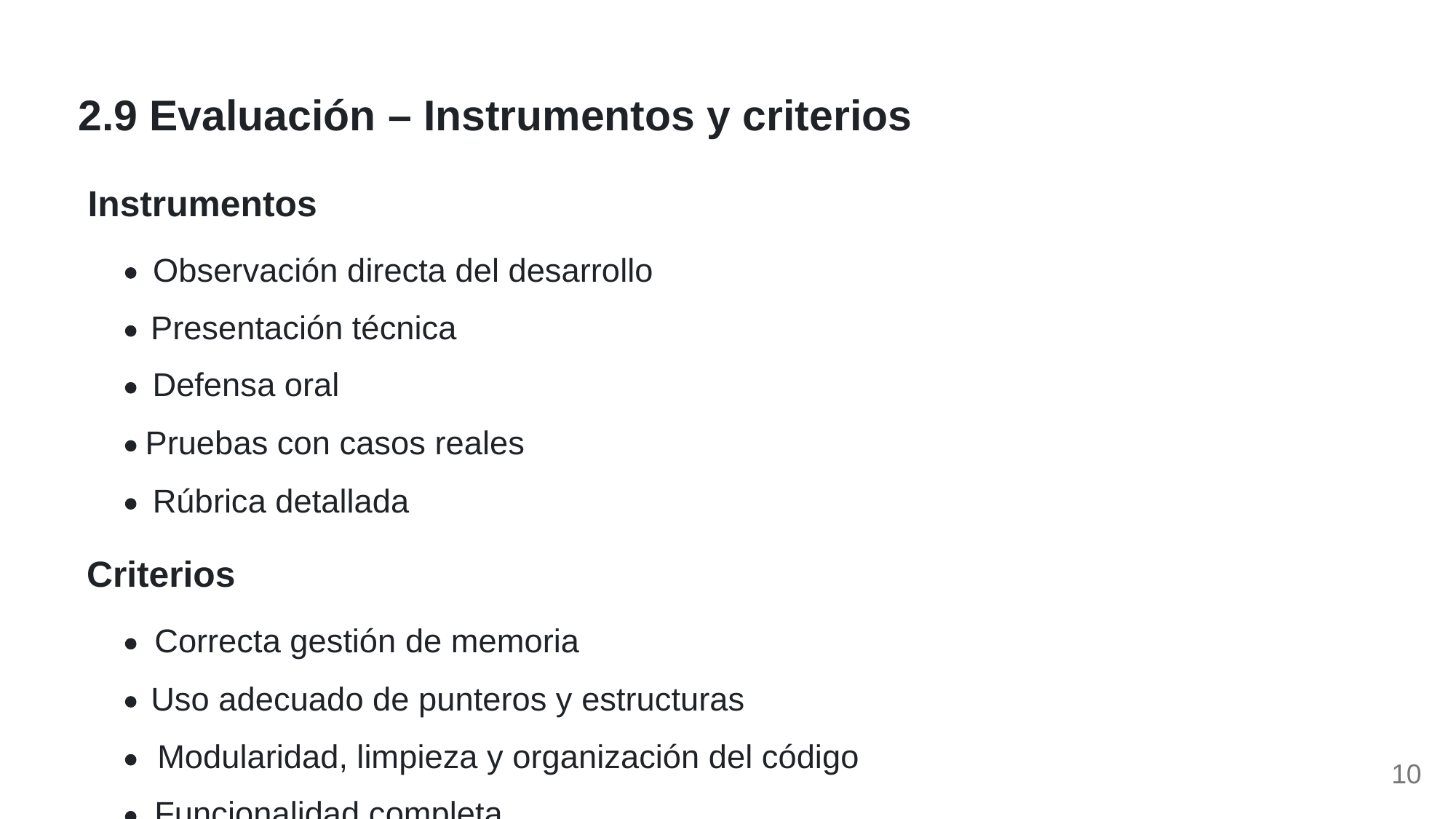

2.9 Evaluación – Instrumentos y criterios
Instrumentos
Observación directa del desarrollo

Presentación técnica

Defensa oral

Pruebas con casos reales

Rúbrica detallada

Criterios
Correcta gestión de memoria

Uso adecuado de punteros y estructuras

Modularidad, limpieza y organización del código

10
Funcionalidad completa